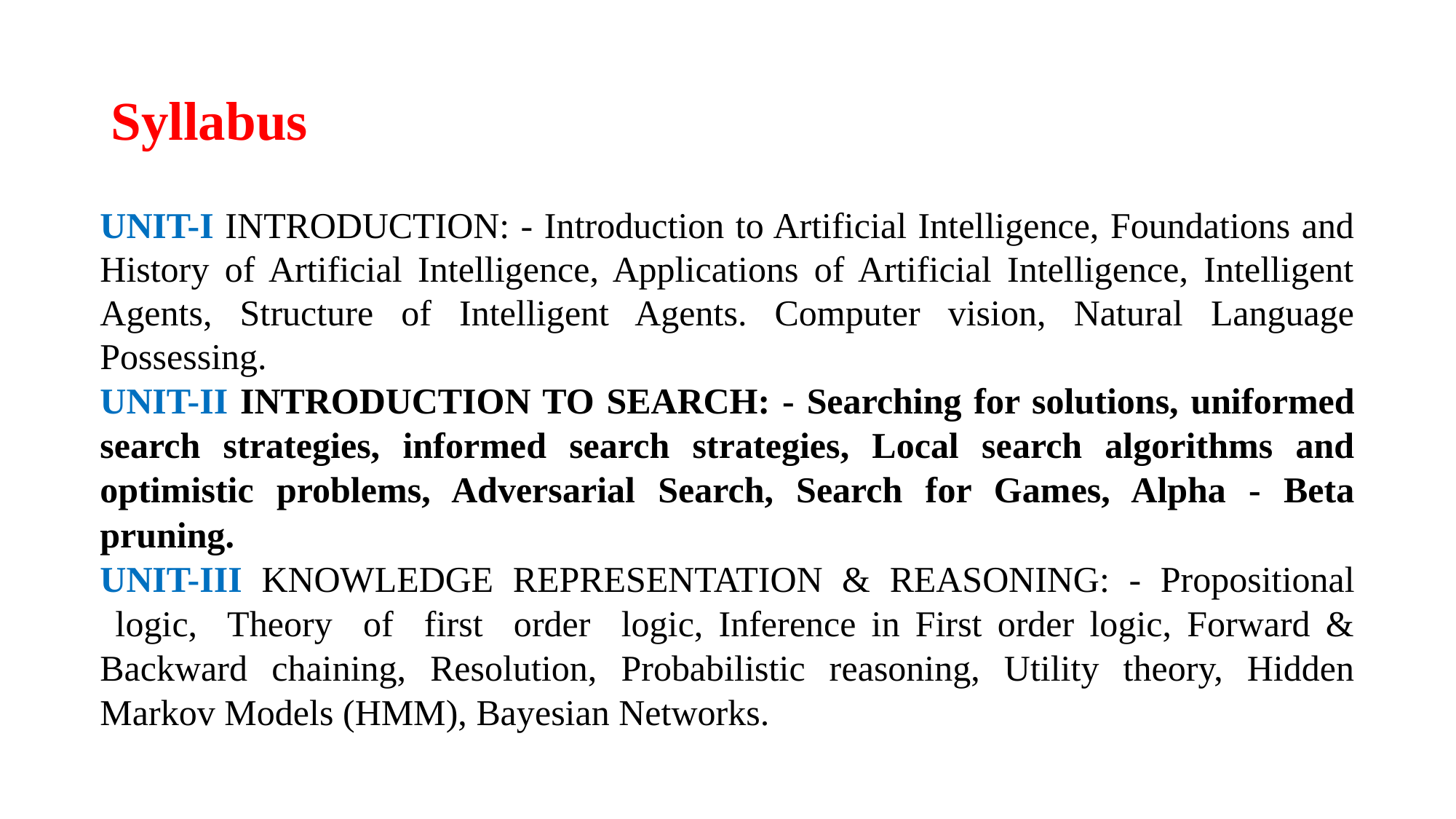

# Syllabus
UNIT-I INTRODUCTION: - Introduction to Artificial Intelligence, Foundations and History of Artificial Intelligence, Applications of Artificial Intelligence, Intelligent Agents, Structure of Intelligent Agents. Computer vision, Natural Language Possessing.
UNIT-II INTRODUCTION TO SEARCH: - Searching for solutions, uniformed search strategies, informed search strategies, Local search algorithms and optimistic problems, Adversarial Search, Search for Games, Alpha - Beta pruning.
UNIT-III  KNOWLEDGE  REPRESENTATION  &  REASONING:  -  Propositional  logic,  Theory  of  first  order  logic, Inference in First order logic, Forward & Backward chaining, Resolution, Probabilistic reasoning, Utility theory, Hidden Markov Models (HMM), Bayesian Networks.